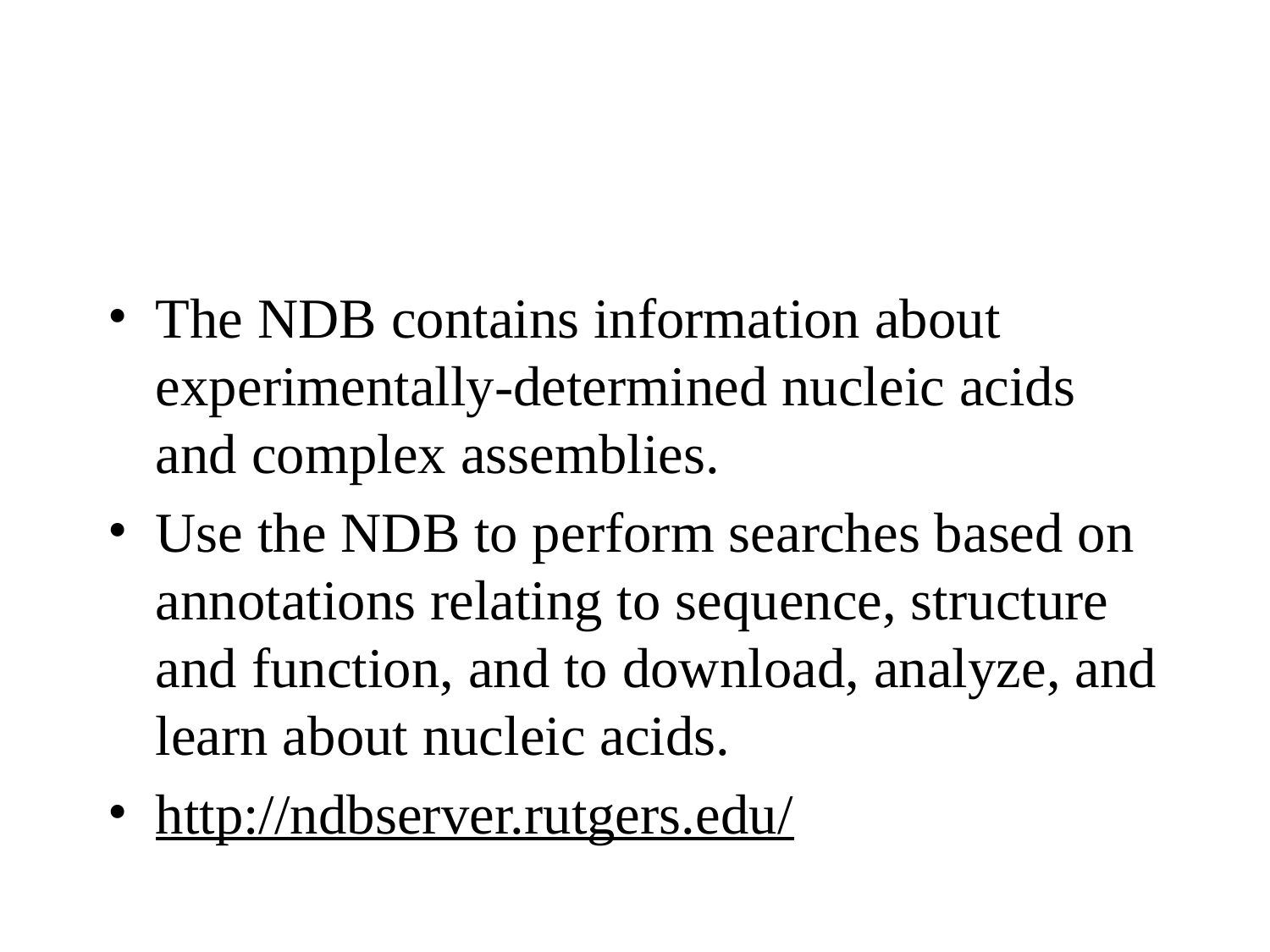

#
The NDB contains information about experimentally-determined nucleic acids and complex assemblies.
Use the NDB to perform searches based on annotations relating to sequence, structure and function, and to download, analyze, and learn about nucleic acids.
http://ndbserver.rutgers.edu/